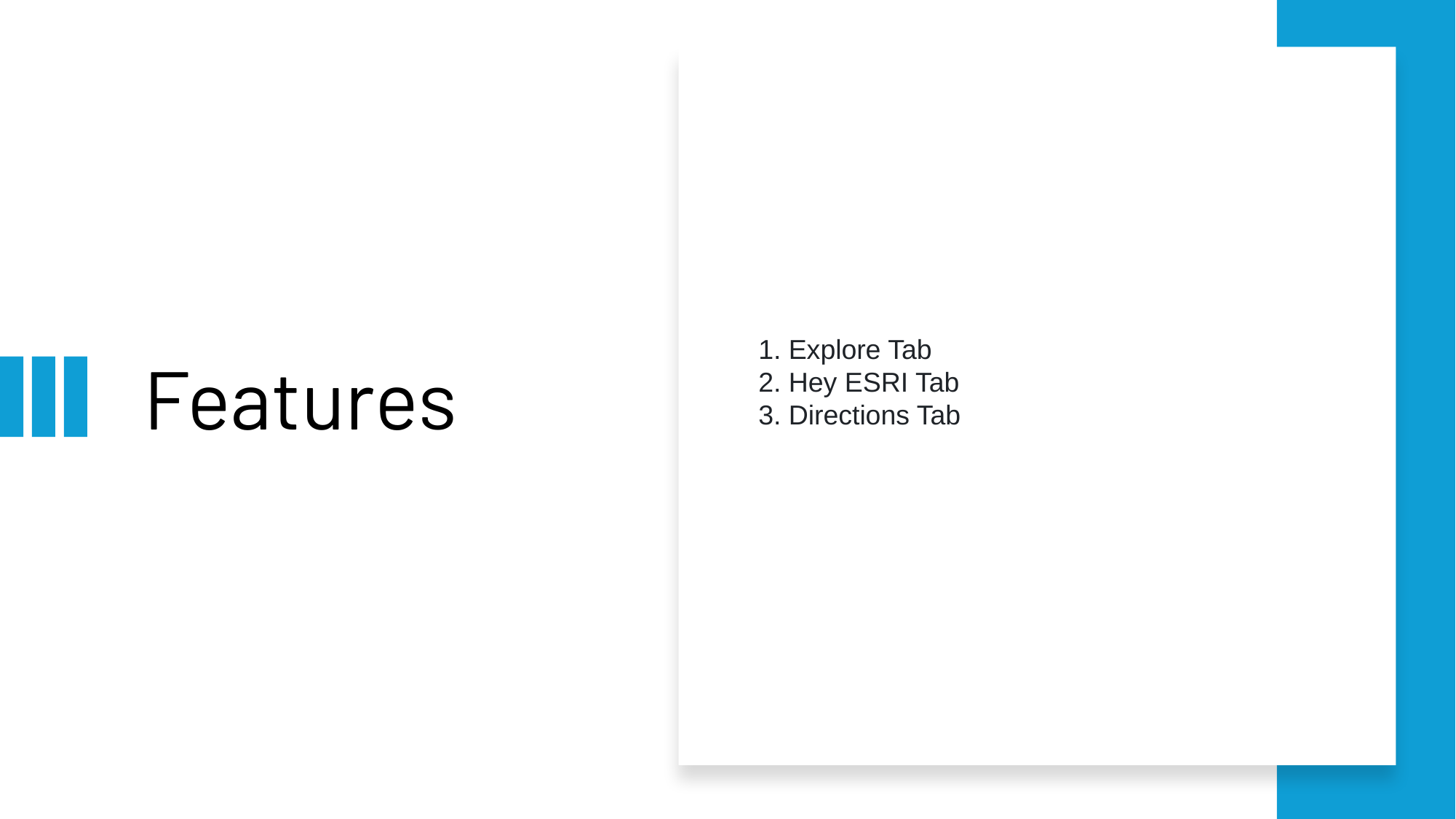

Explore Tab
 Hey ESRI Tab
 Directions Tab
# Features